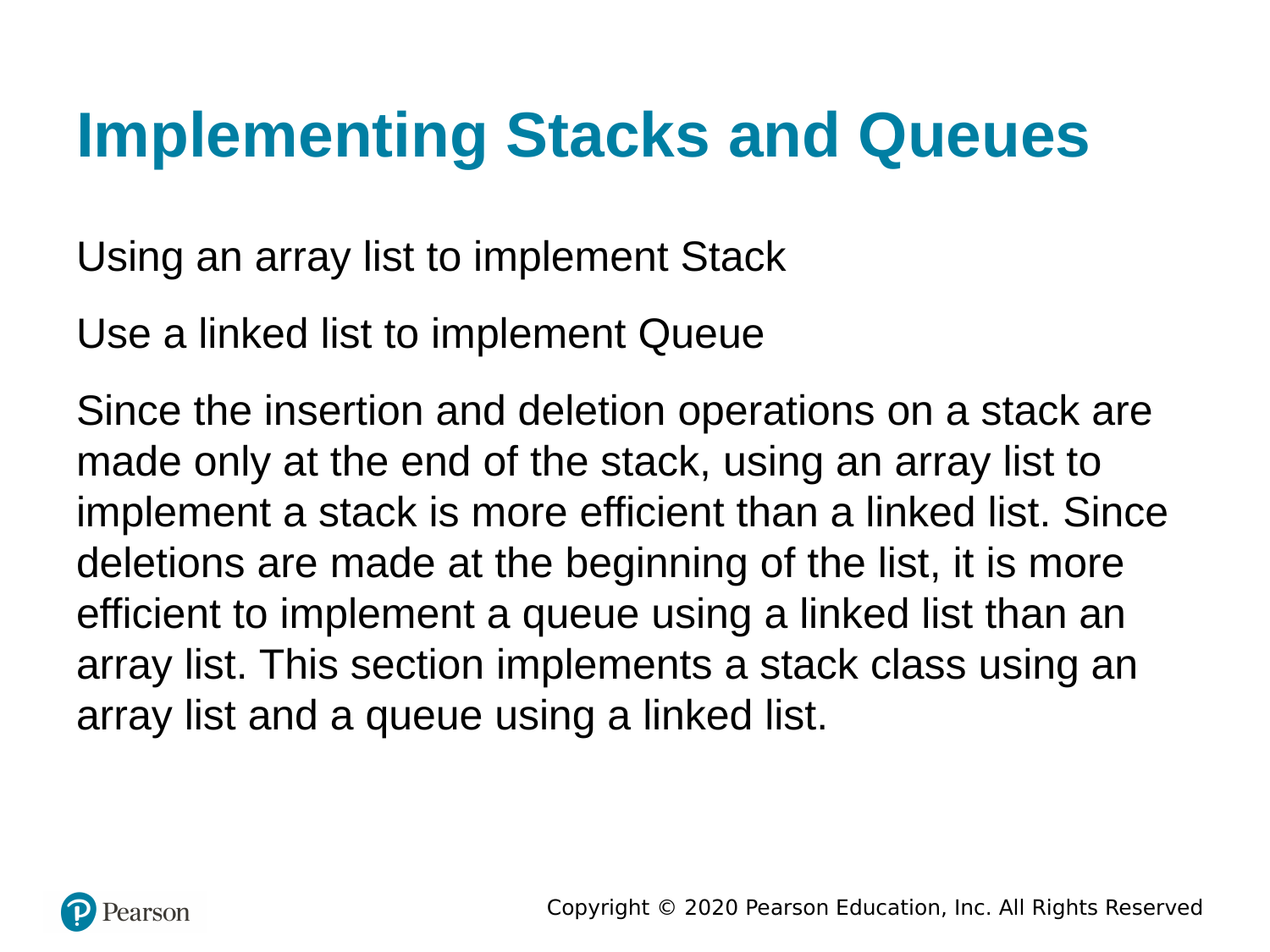

# Implementing Stacks and Queues
Using an array list to implement Stack
Use a linked list to implement Queue
Since the insertion and deletion operations on a stack are made only at the end of the stack, using an array list to implement a stack is more efficient than a linked list. Since deletions are made at the beginning of the list, it is more efficient to implement a queue using a linked list than an array list. This section implements a stack class using an array list and a queue using a linked list.